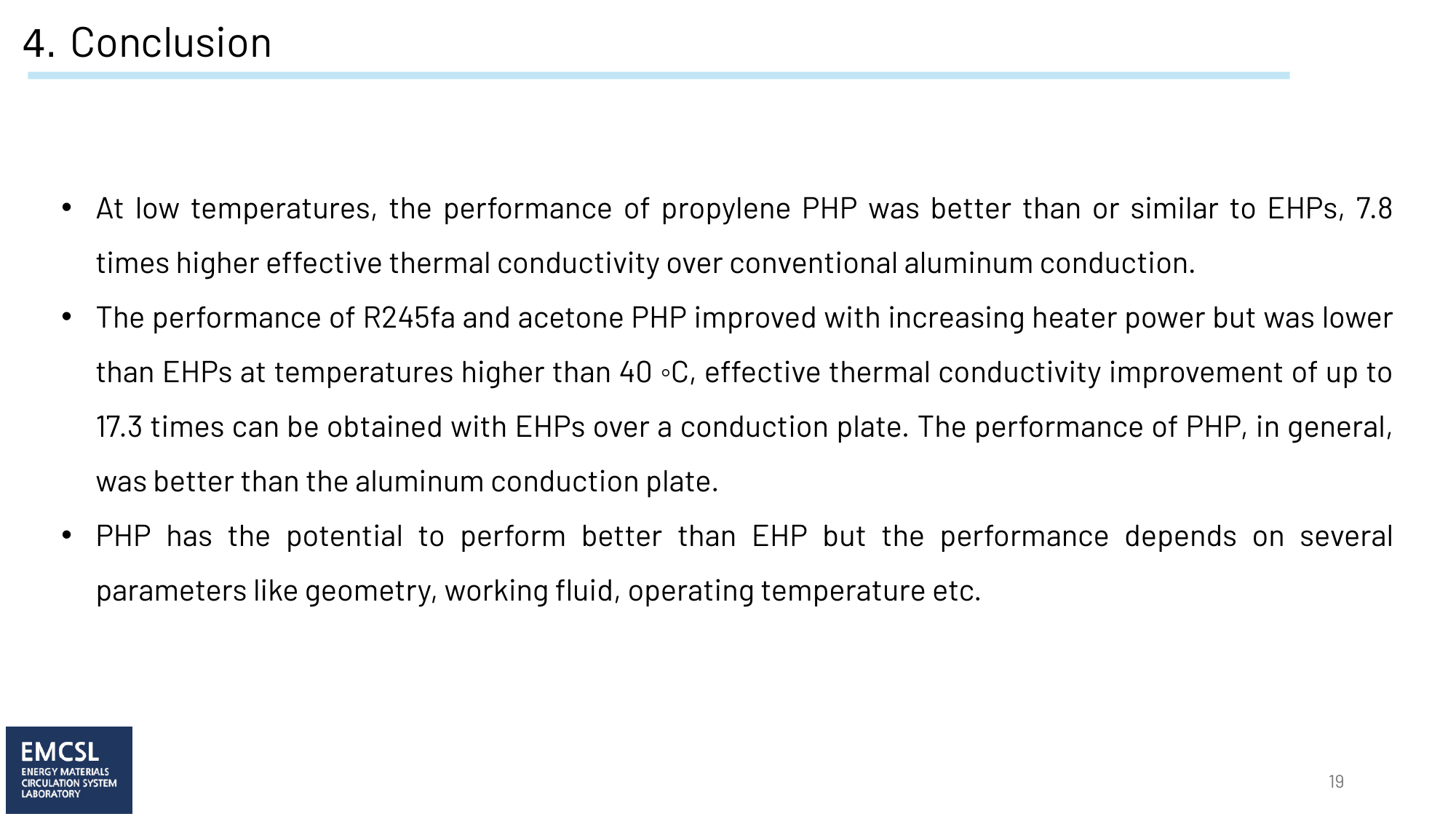

4. Conclusion
At low temperatures, the performance of propylene PHP was better than or similar to EHPs, 7.8 times higher effective thermal conductivity over conventional aluminum conduction.
The performance of R245fa and acetone PHP improved with increasing heater power but was lower than EHPs at temperatures higher than 40 ◦C, effective thermal conductivity improvement of up to 17.3 times can be obtained with EHPs over a conduction plate. The performance of PHP, in general, was better than the aluminum conduction plate.
PHP has the potential to perform better than EHP but the performance depends on several parameters like geometry, working fluid, operating temperature etc.

19